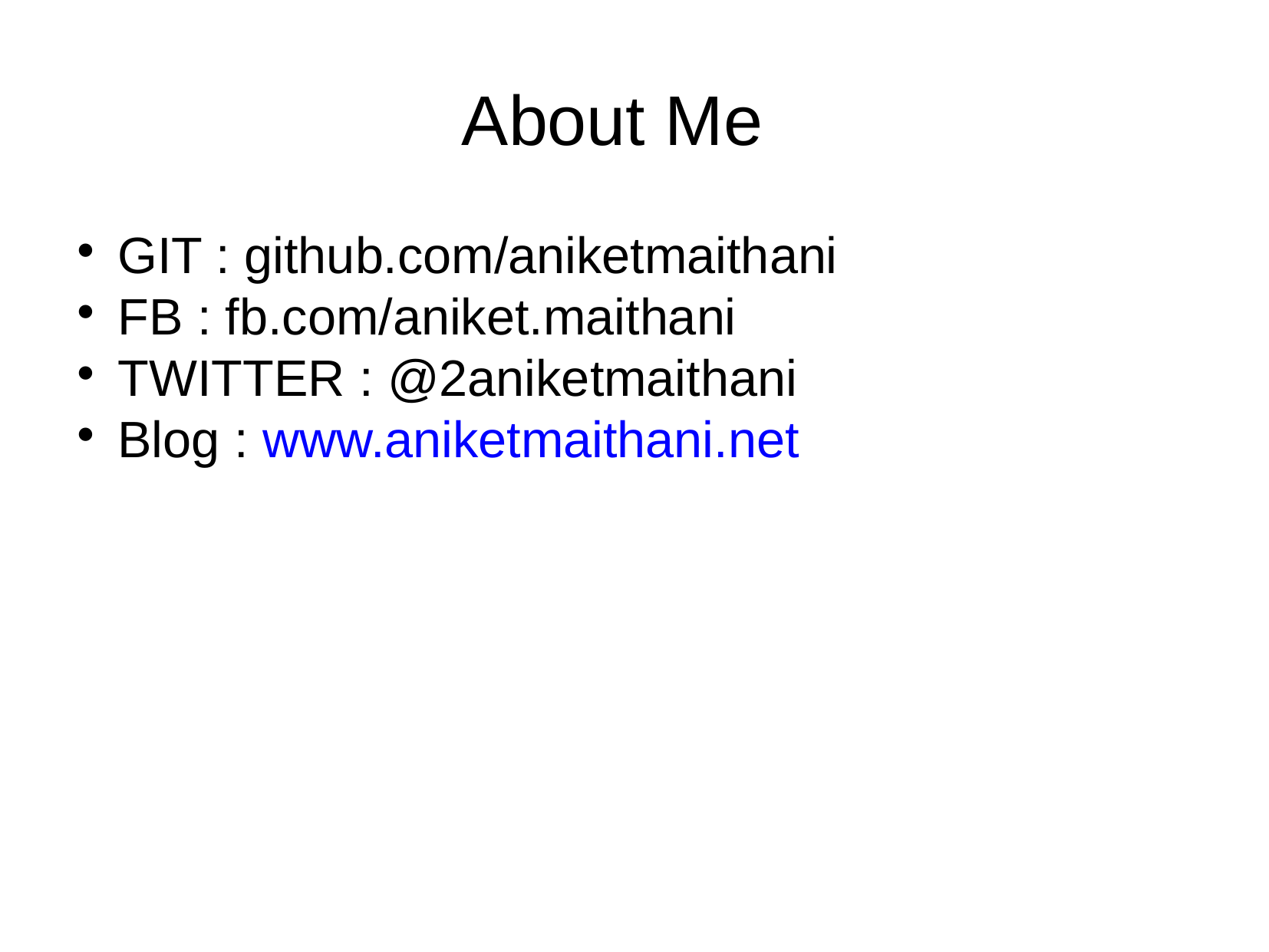

About Me
GIT : github.com/aniketmaithani
FB : fb.com/aniket.maithani
TWITTER : @2aniketmaithani
Blog : www.aniketmaithani.net